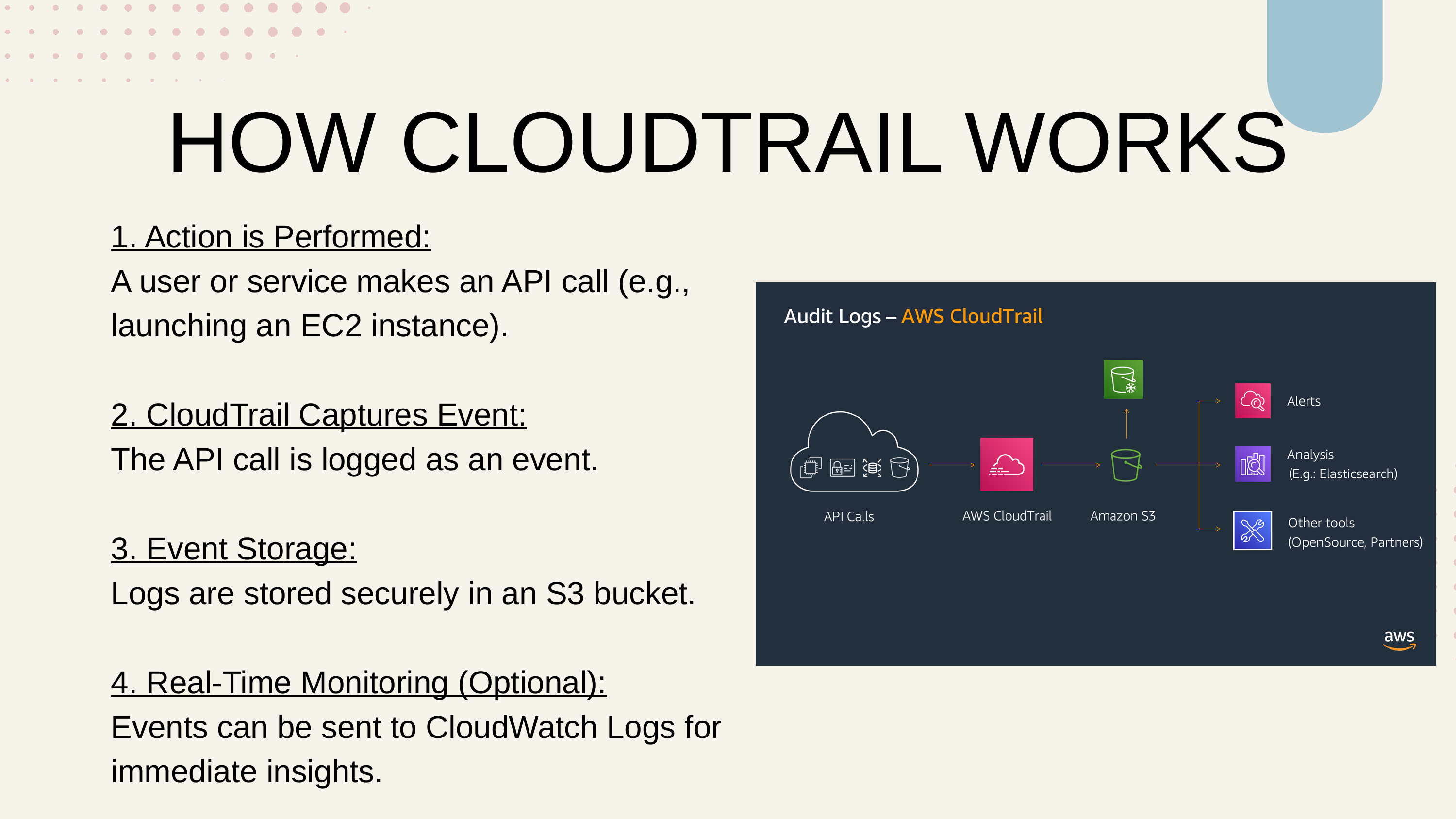

HOW CLOUDTRAIL WORKS
1. Action is Performed:
A user or service makes an API call (e.g., launching an EC2 instance).

2. CloudTrail Captures Event:
The API call is logged as an event.

3. Event Storage:
Logs are stored securely in an S3 bucket.

4. Real-Time Monitoring (Optional):
Events can be sent to CloudWatch Logs for immediate insights.